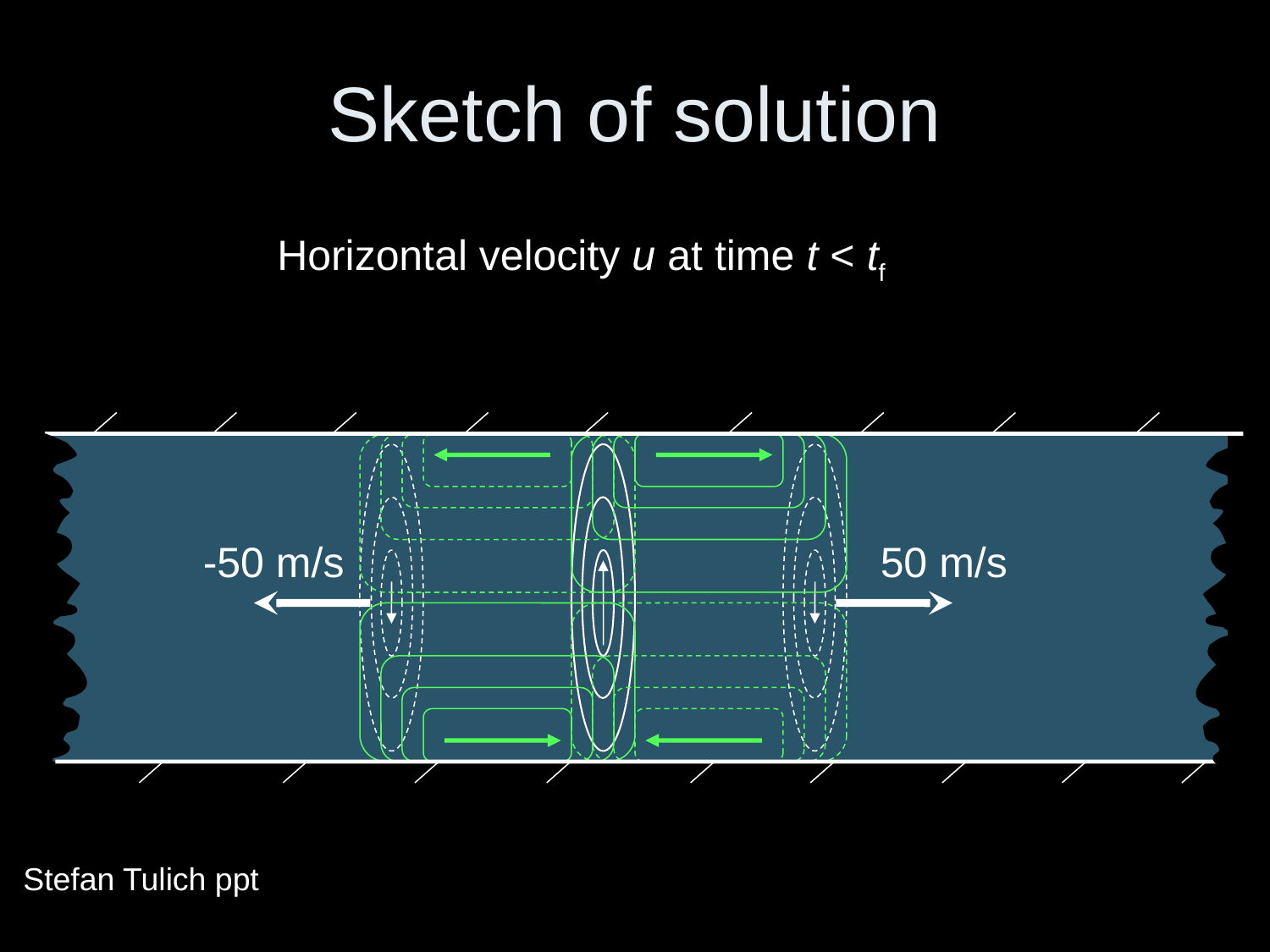

# Sketch of solution
Horizontal velocity u at time t < tf

-50 m/s
50 m/s

Stefan Tulich ppt